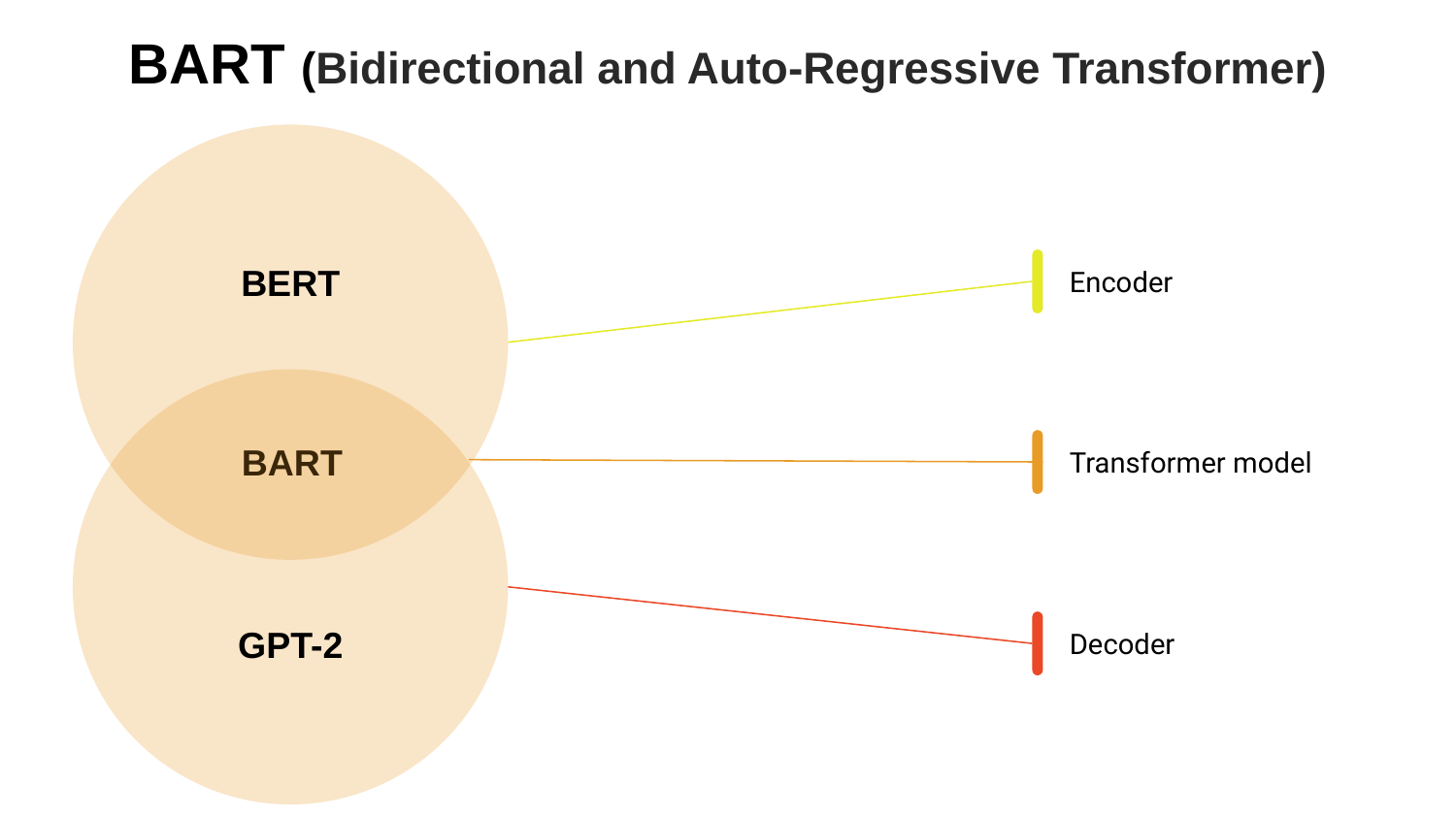

# BART (Bidirectional and Auto-Regressive Transformer)

Encoder

BERT

BART
Transformer model

Decoder

GPT-2